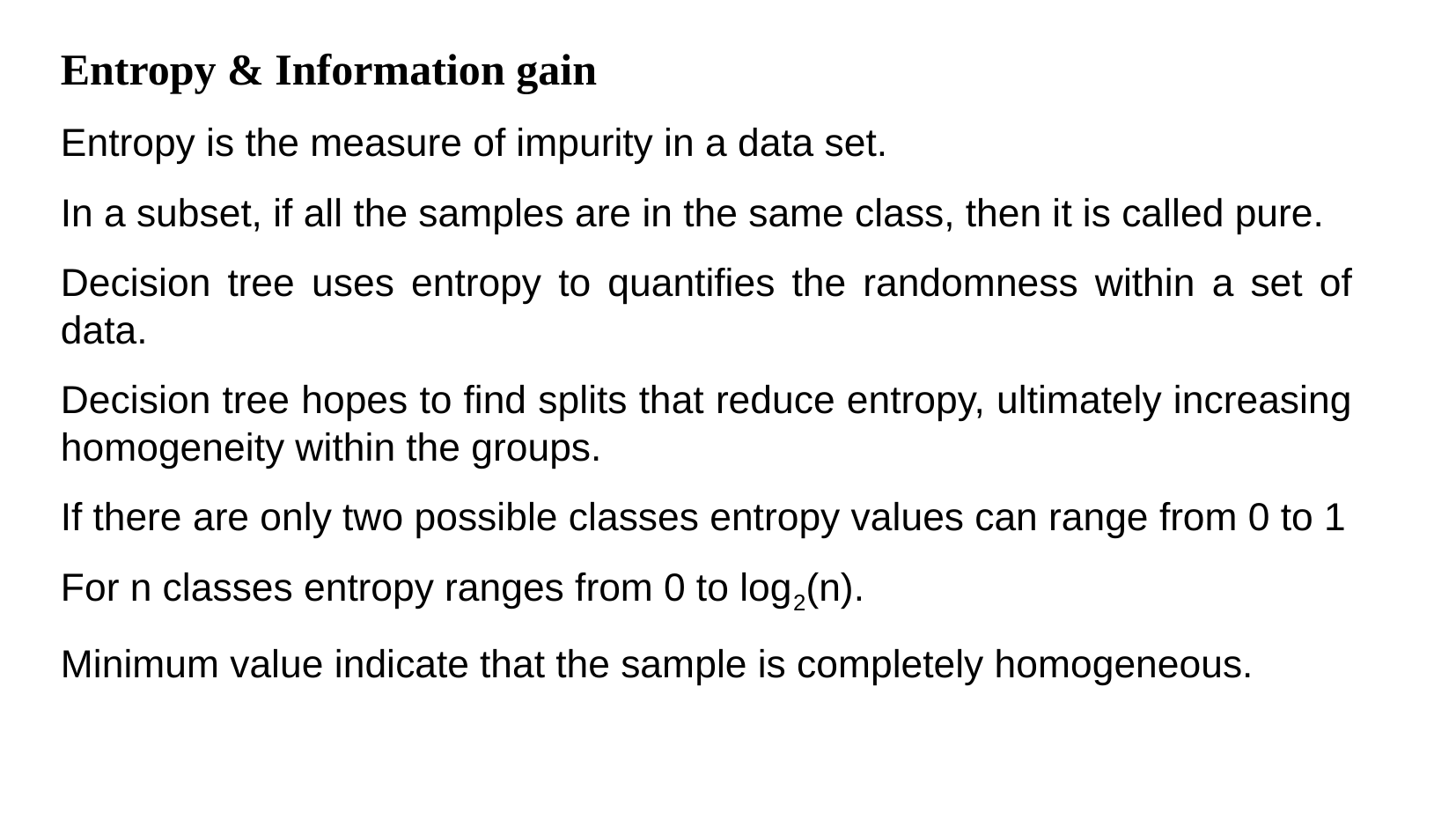

Entropy & Information gain
Entropy is the measure of impurity in a data set.
In a subset, if all the samples are in the same class, then it is called pure.
Decision tree uses entropy to quantifies the randomness within a set of data.
Decision tree hopes to find splits that reduce entropy, ultimately increasing homogeneity within the groups.
If there are only two possible classes entropy values can range from 0 to 1
For n classes entropy ranges from 0 to log2(n).
Minimum value indicate that the sample is completely homogeneous.